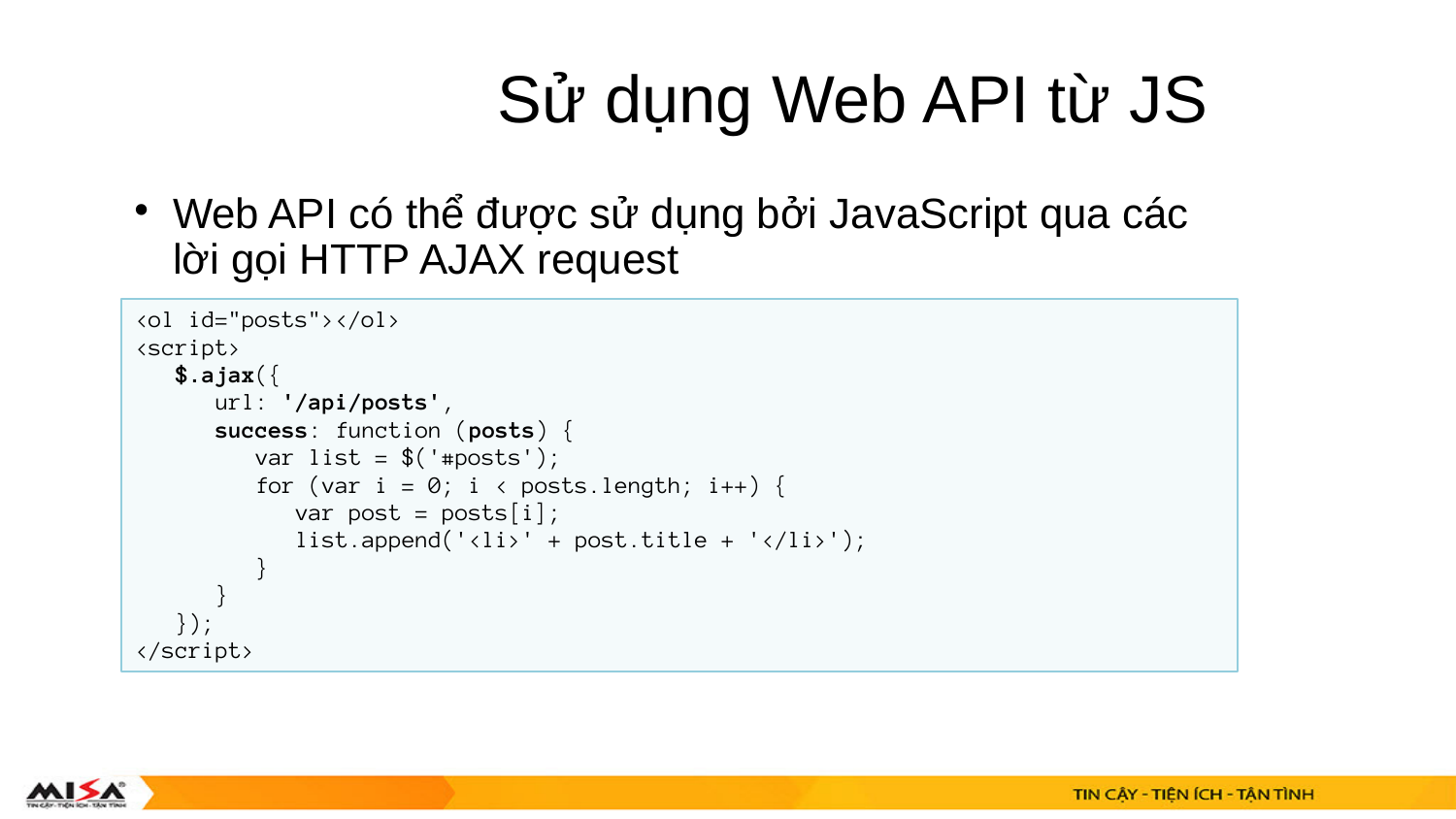

Sử dụng Web API từ JS
Web API có thể được sử dụng bởi JavaScript qua các lời gọi HTTP AJAX request
<ol id="posts"></ol>
<script>
   $.ajax({
      url: '/api/posts',
      success: function (posts) {
         var list = $('#posts');
         for (var i = 0; i < posts.length; i++) {
            var post = posts[i];
            list.append('<li>' + post.title + '</li>');
         }
      }
   });
</script>